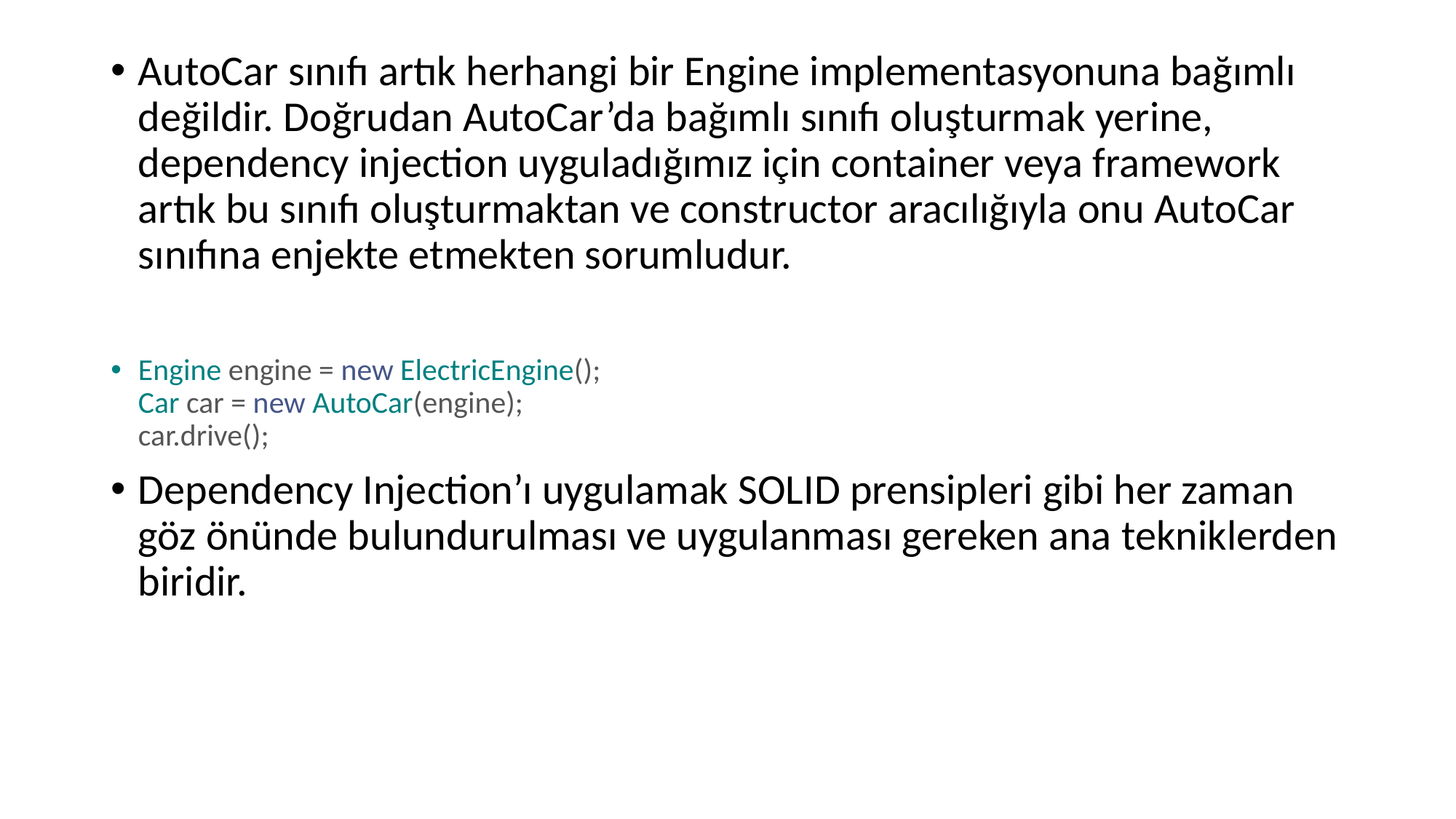

AutoCar sınıfı artık herhangi bir Engine implementasyonuna bağımlı değildir. Doğrudan AutoCar’da bağımlı sınıfı oluşturmak yerine, dependency injection uyguladığımız için container veya framework artık bu sınıfı oluşturmaktan ve constructor aracılığıyla onu AutoCar sınıfına enjekte etmekten sorumludur.

Engine engine = new ElectricEngine();
Car car = new AutoCar(engine);
car.drive();
Dependency Injection’ı uygulamak SOLID prensipleri gibi her zaman göz önünde bulundurulması ve uygulanması gereken ana tekniklerden biridir.